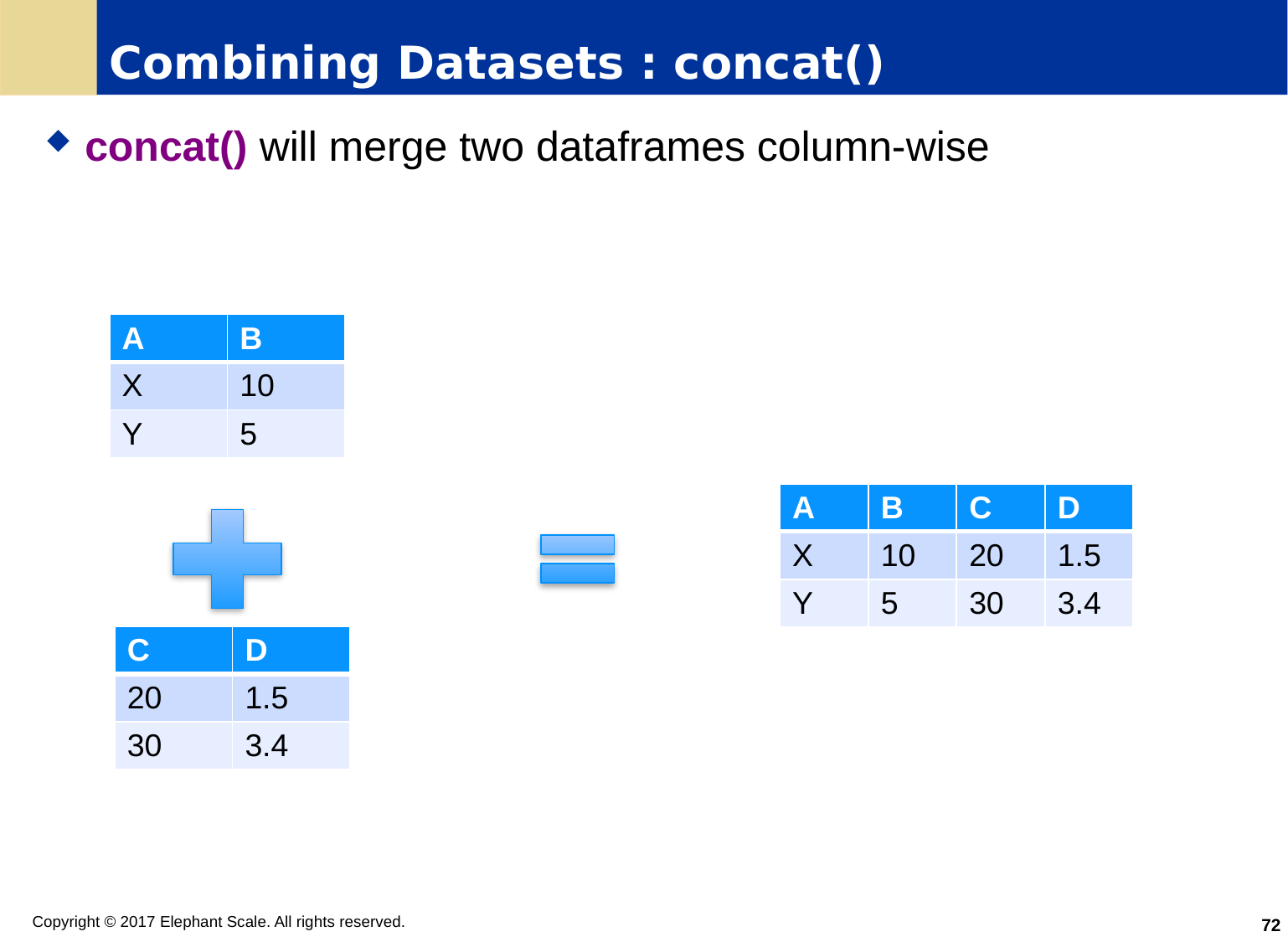

# Combining Datasets : concat()
concat() will merge two dataframes column-wise
| A | B |
| --- | --- |
| X | 10 |
| Y | 5 |
| A | B | C | D |
| --- | --- | --- | --- |
| X | 10 | 20 | 1.5 |
| Y | 5 | 30 | 3.4 |

| C | D |
| --- | --- |
| 20 | 1.5 |
| 30 | 3.4 |
72
Copyright © 2017 Elephant Scale. All rights reserved.